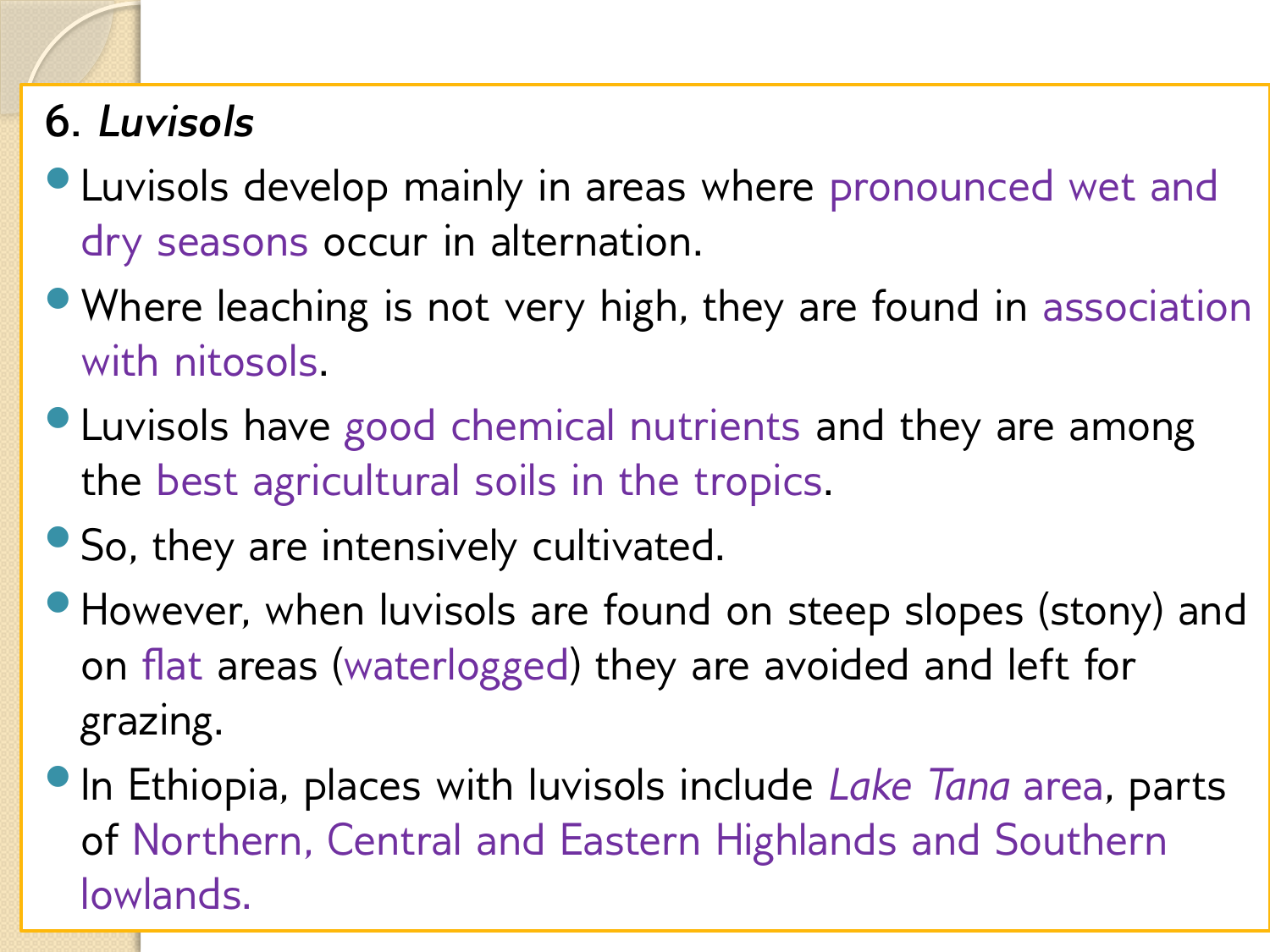

#
6. Luvisols
Luvisols develop mainly in areas where pronounced wet and dry seasons occur in alternation.
Where leaching is not very high, they are found in association with nitosols.
Luvisols have good chemical nutrients and they are among the best agricultural soils in the tropics.
So, they are intensively cultivated.
However, when luvisols are found on steep slopes (stony) and on flat areas (waterlogged) they are avoided and left for grazing.
In Ethiopia, places with luvisols include Lake Tana area, parts of Northern, Central and Eastern Highlands and Southern lowlands.
16